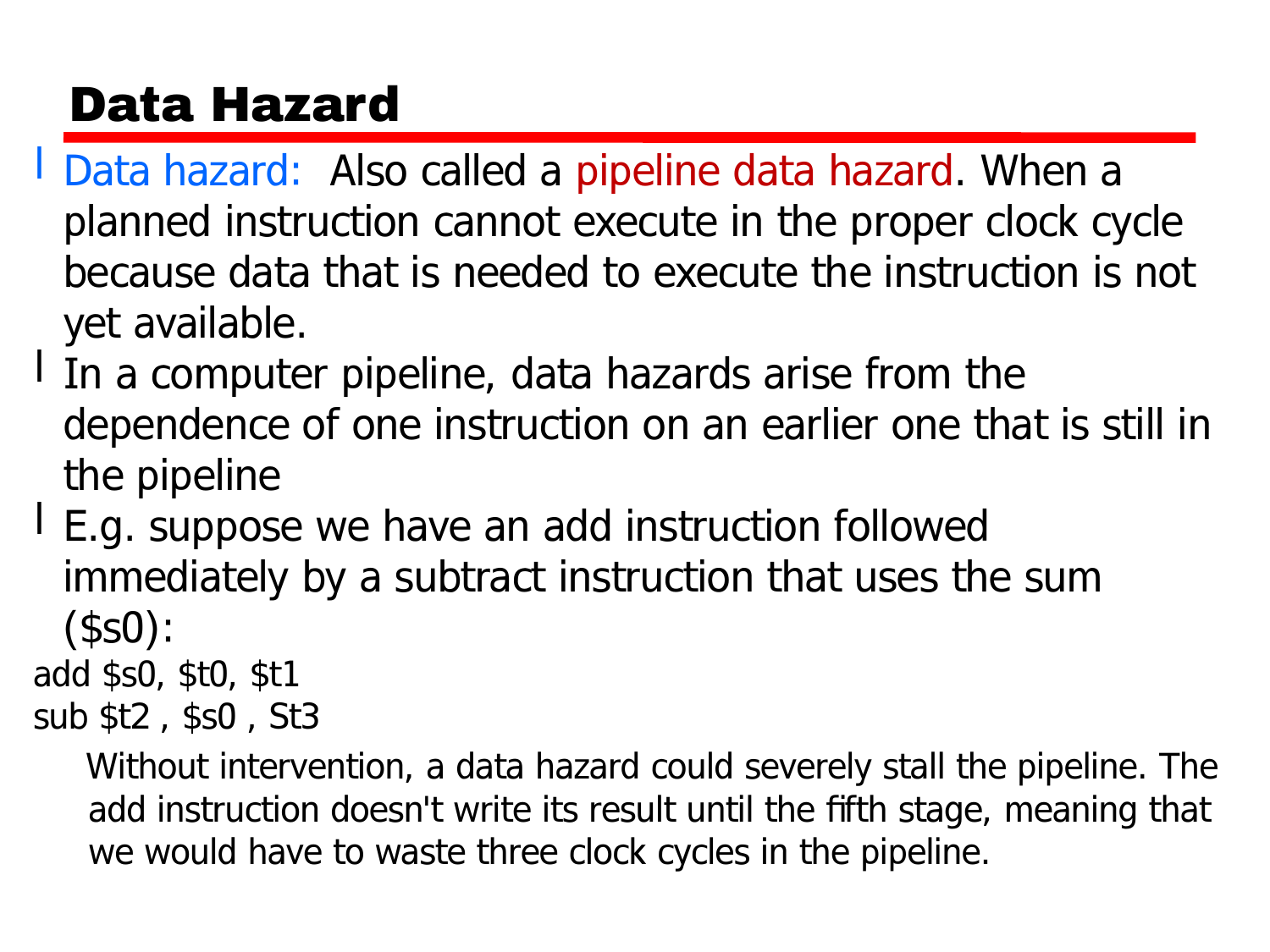

Data Hazard
Data hazard:  Also called a pipeline data hazard. When a planned instruction cannot execute in the proper clock cycle because data that is needed to execute the instruction is not yet available.
In a computer pipeline, data hazards arise from the dependence of one instruction on an earlier one that is still in the pipeline
E.g. suppose we have an add instruction followed immediately by a subtract instruction that uses the sum ($s0):
add $s0, $t0, $t1
sub $t2 , $s0 , St3
    Without intervention, a data hazard could severely stall the pipeline. The
     add instruction doesn't write its result until the fifth stage, meaning that
     we would have to waste three clock cycles in the pipeline.